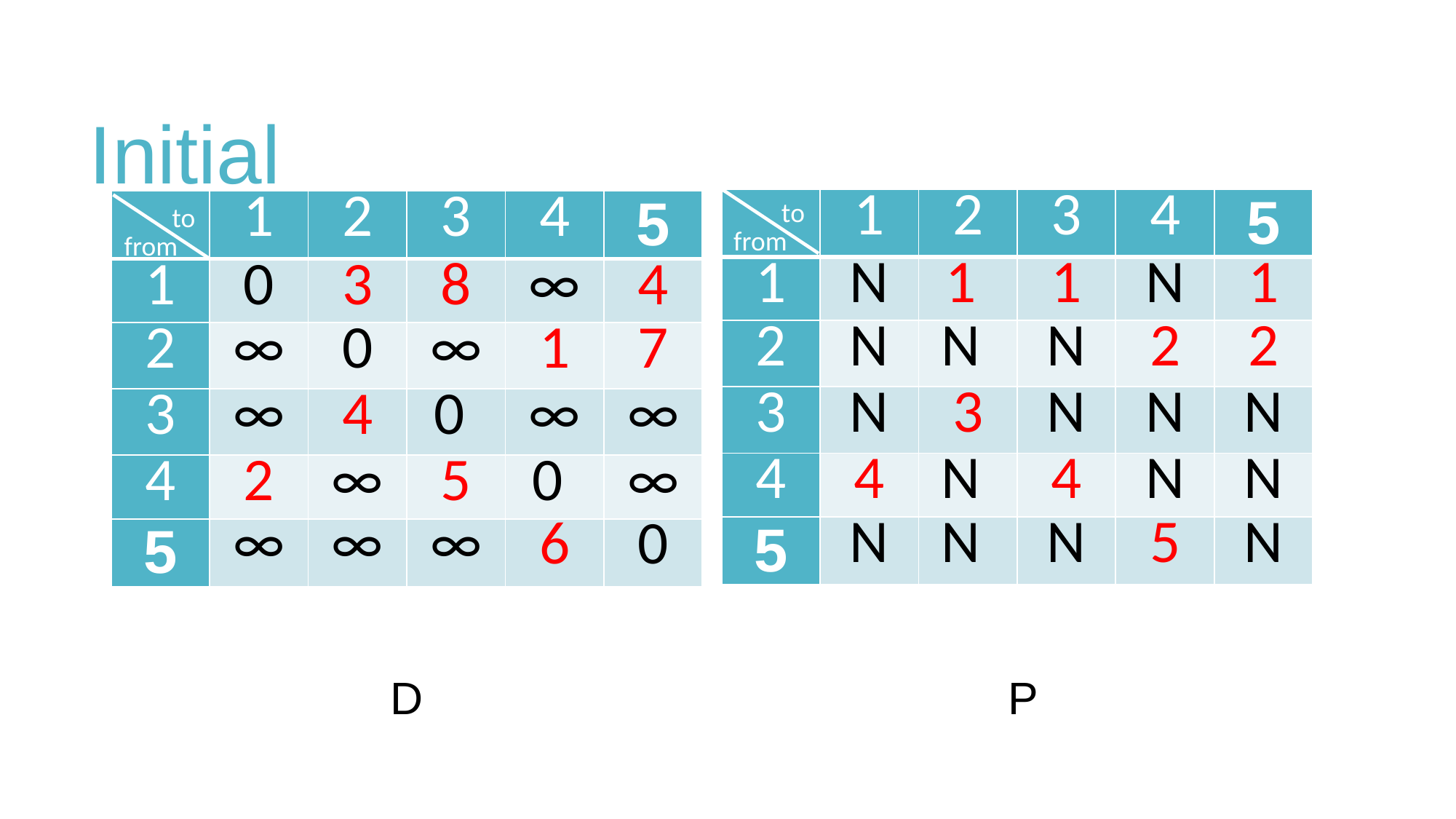

# Initial
|  | 1 | 2 | 3 | 4 | 5 |
| --- | --- | --- | --- | --- | --- |
| 1 | N | 1 | 1 | N | 1 |
| 2 | N | N | N | 2 | 2 |
| 3 | N | 3 | N | N | N |
| 4 | 4 | N | 4 | N | N |
| 5 | N | N | N | 5 | N |
to
|  | 1 | 2 | 3 | 4 | 5 |
| --- | --- | --- | --- | --- | --- |
| 1 | 0 | 3 | 8 | ∞ | 4 |
| 2 | ∞ | 0 | ∞ | 1 | 7 |
| 3 | ∞ | 4 | 0 | ∞ | ∞ |
| 4 | 2 | ∞ | 5 | 0 | ∞ |
| 5 | ∞ | ∞ | ∞ | 6 | 0 |
to
from
from
D
P